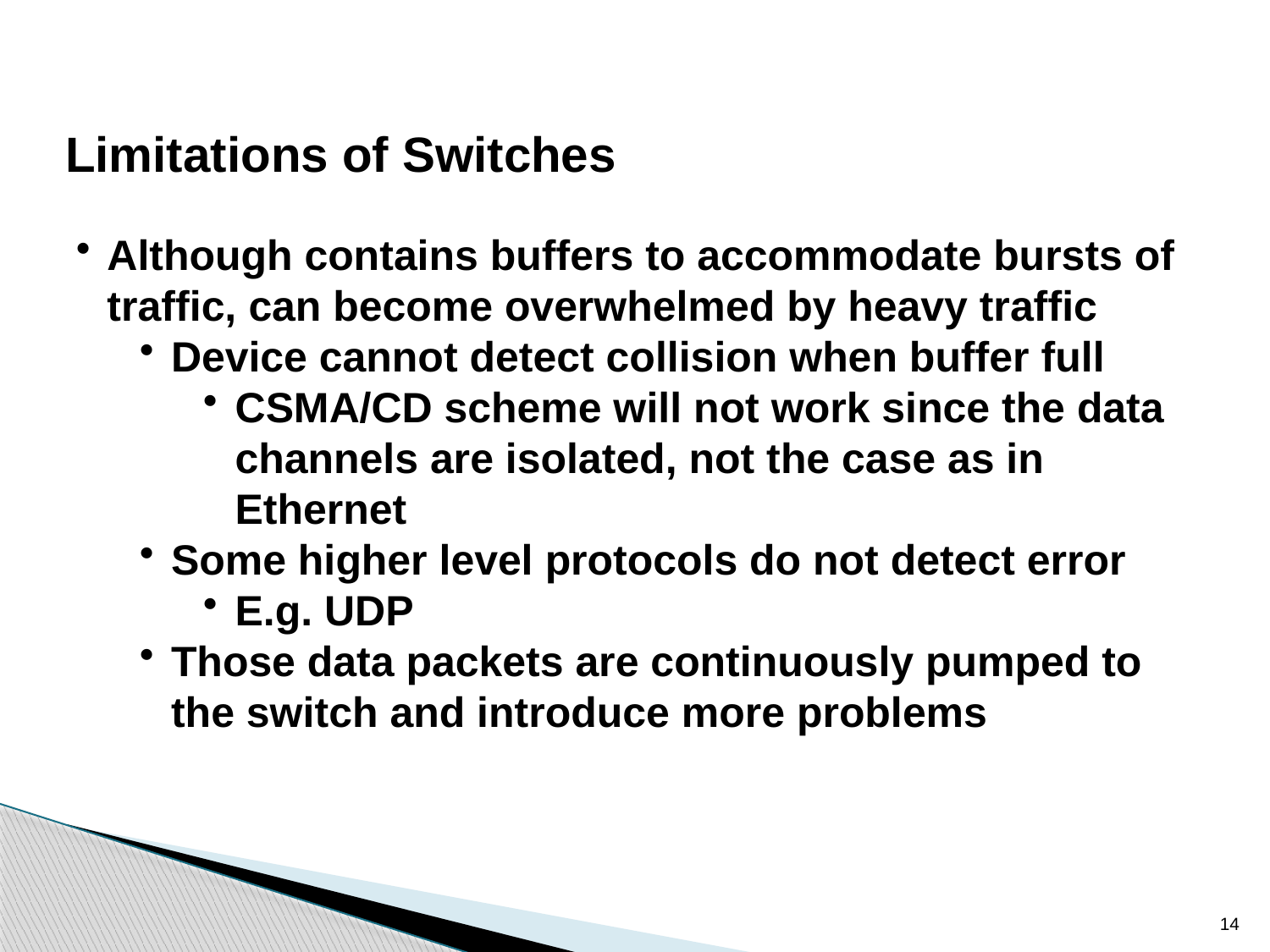

Limitations of Switches
Although contains buffers to accommodate bursts of traffic, can become overwhelmed by heavy traffic
Device cannot detect collision when buffer full
CSMA/CD scheme will not work since the data channels are isolated, not the case as in Ethernet
Some higher level protocols do not detect error
E.g. UDP
Those data packets are continuously pumped to the switch and introduce more problems
14